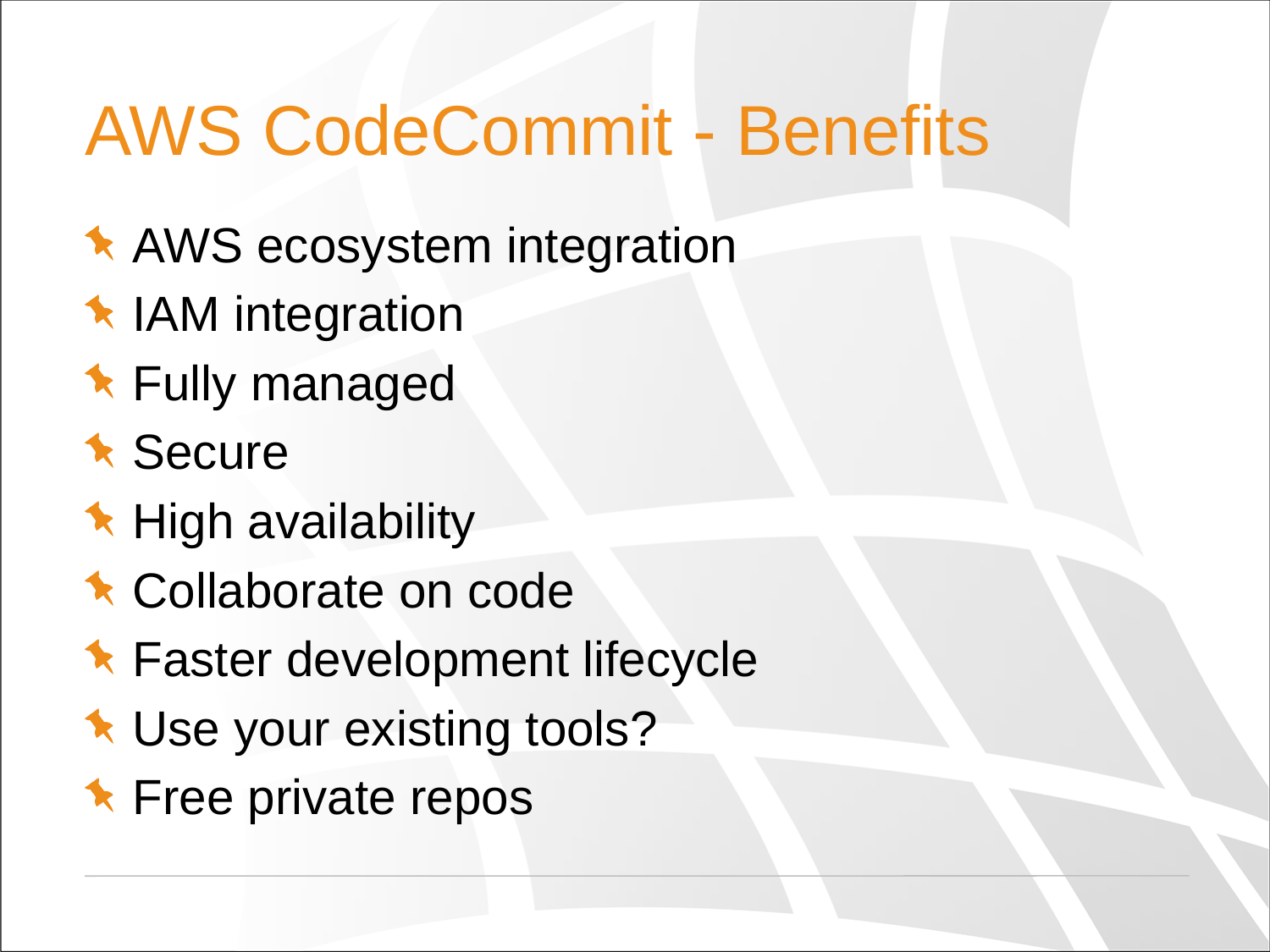

# AWS CodeCommit - Benefits
AWS ecosystem integration
IAM integration
Fully managed
Secure
High availability
Collaborate on code
Faster development lifecycle
Use your existing tools?
Free private repos